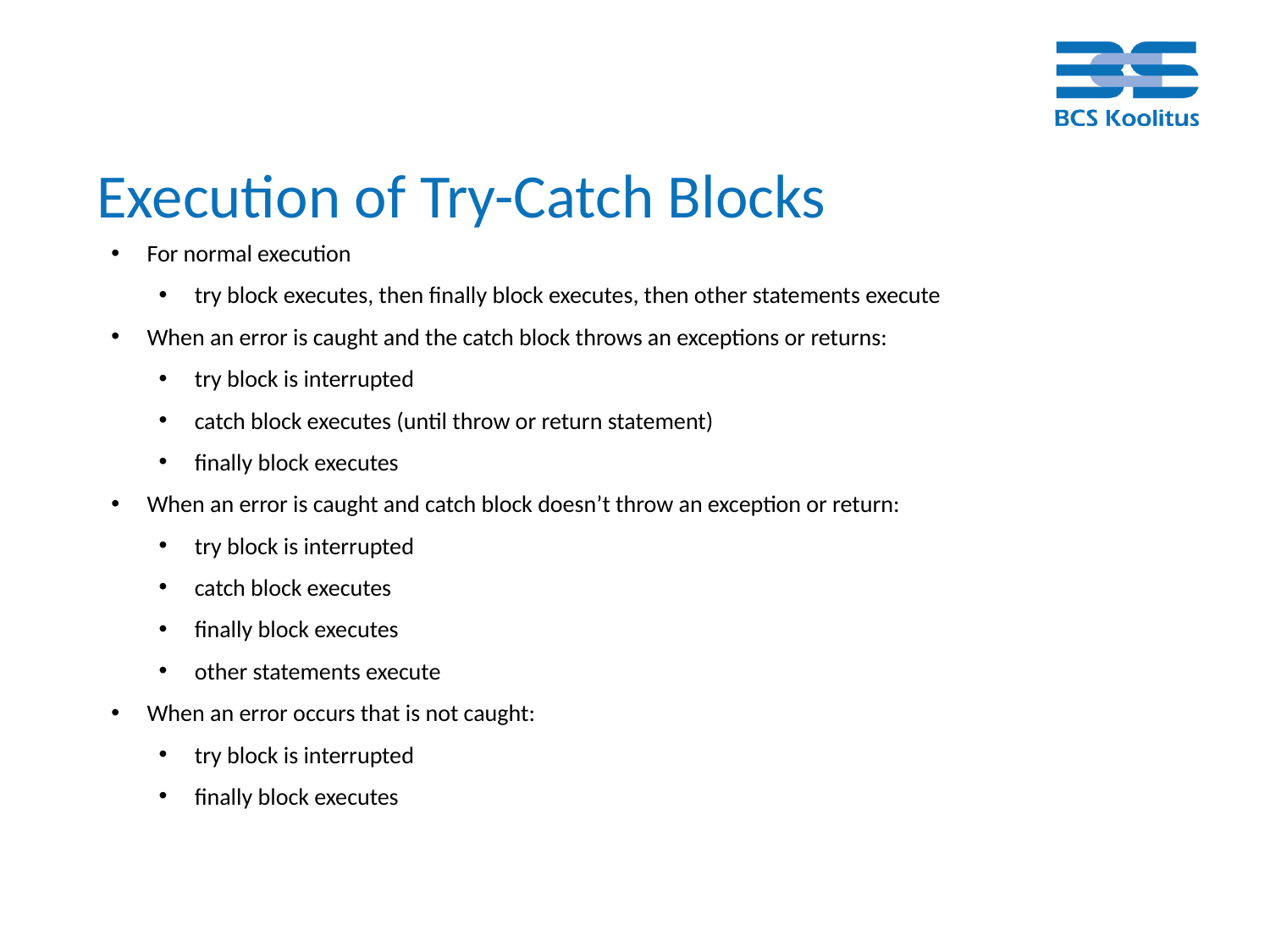

# Execution of Try-Catch Blocks
For normal execution
try block executes, then finally block executes, then other statements execute
When an error is caught and the catch block throws an exceptions or returns:
try block is interrupted
catch block executes (until throw or return statement)
finally block executes
When an error is caught and catch block doesn’t throw an exception or return:
try block is interrupted
catch block executes
finally block executes
other statements execute
When an error occurs that is not caught:
try block is interrupted
finally block executes